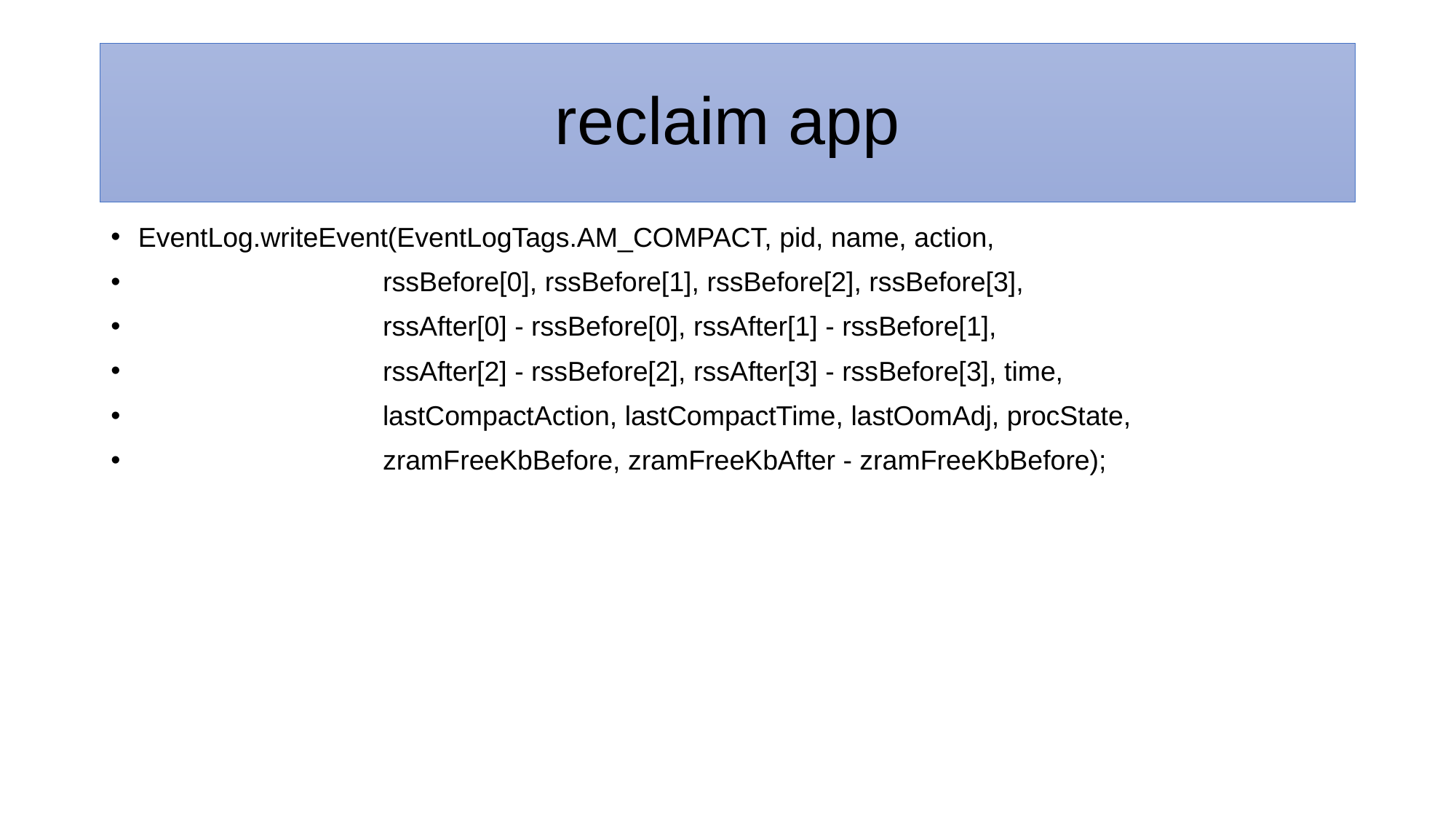

# reclaim app
EventLog.writeEvent(EventLogTags.AM_COMPACT, pid, name, action,
                                rssBefore[0], rssBefore[1], rssBefore[2], rssBefore[3],
                                rssAfter[0] - rssBefore[0], rssAfter[1] - rssBefore[1],
                                rssAfter[2] - rssBefore[2], rssAfter[3] - rssBefore[3], time,
                                lastCompactAction, lastCompactTime, lastOomAdj, procState,
                                zramFreeKbBefore, zramFreeKbAfter - zramFreeKbBefore);